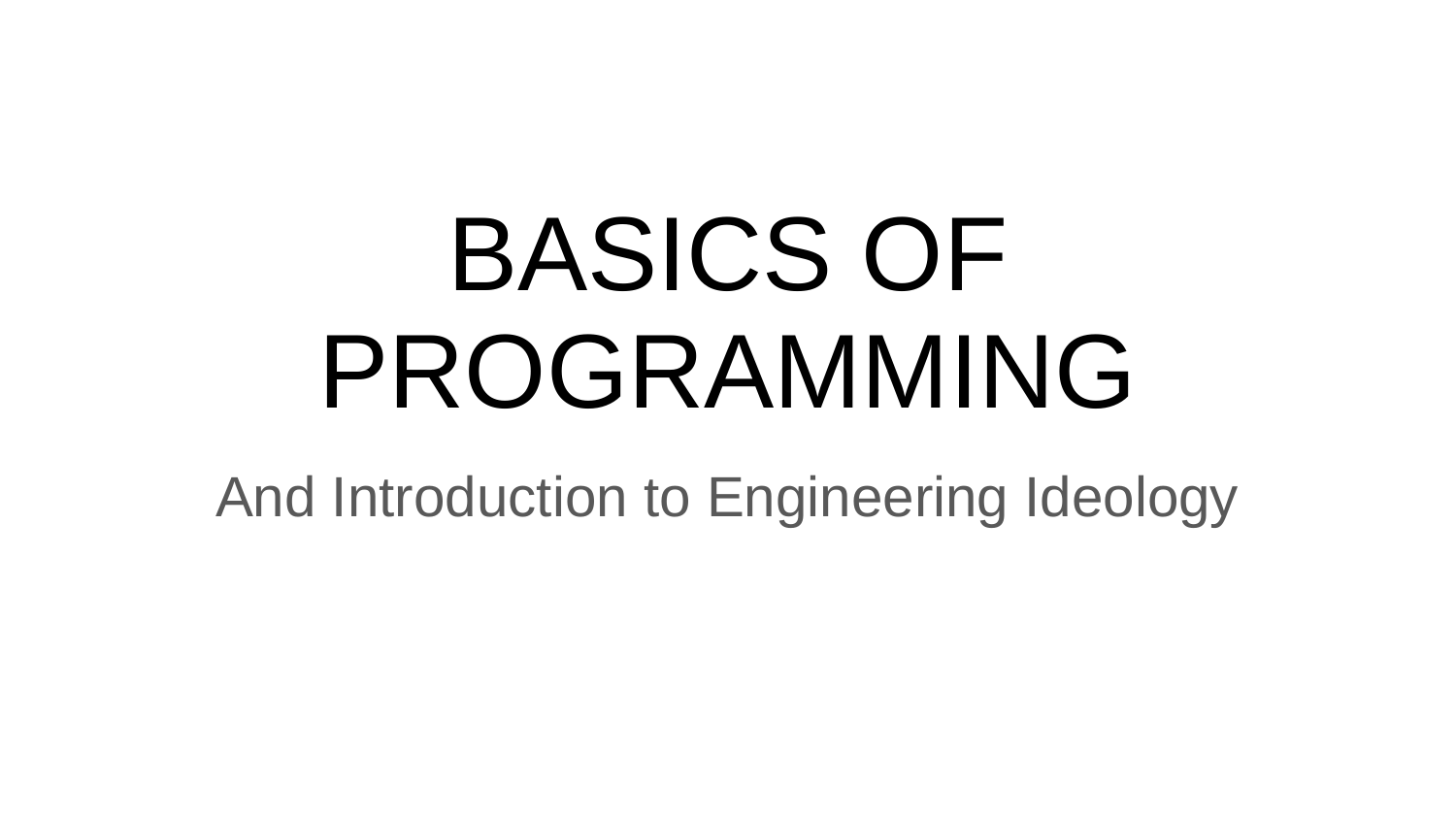

# BASICS OF PROGRAMMING
And Introduction to Engineering Ideology